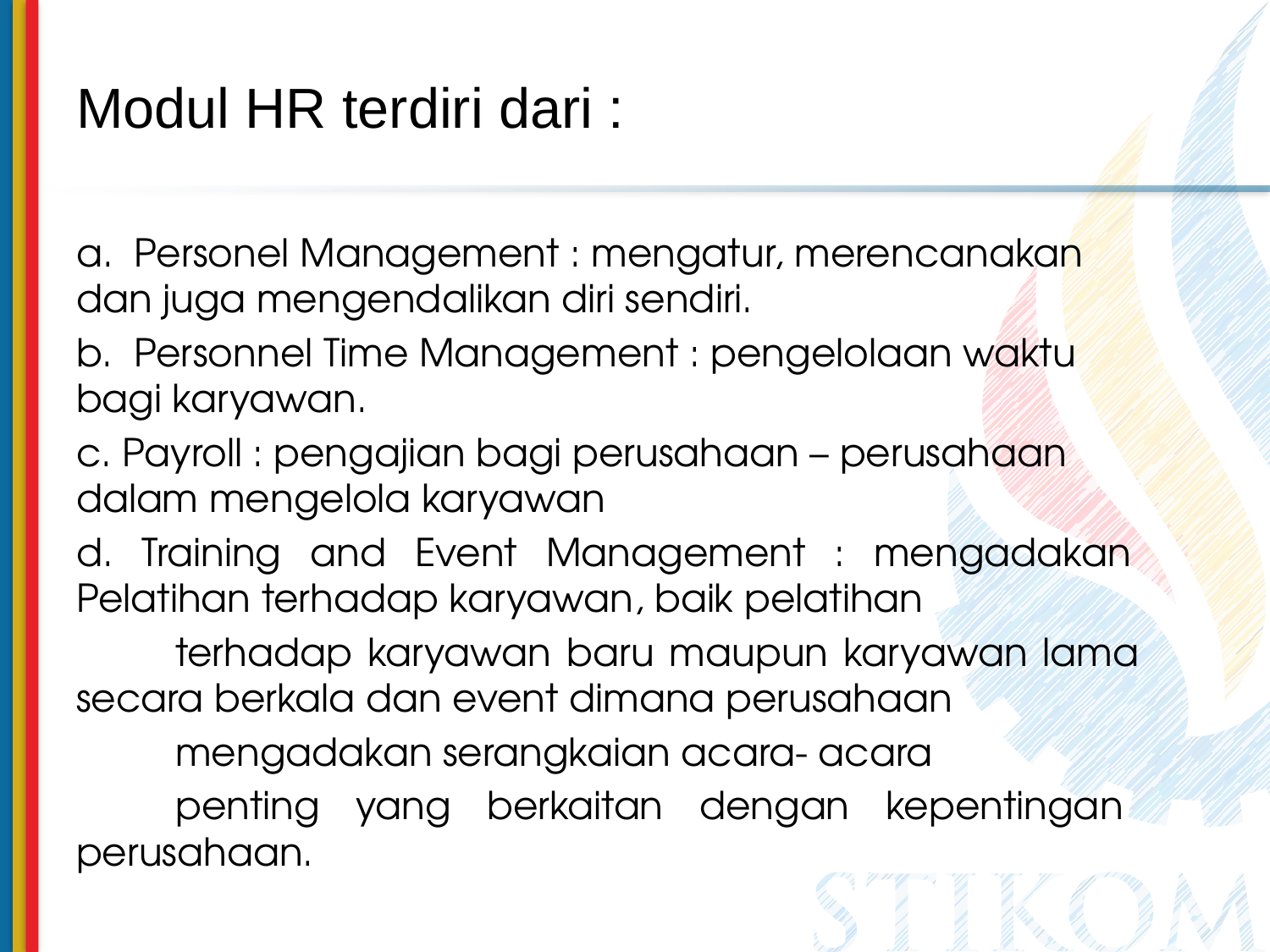

# Modul HR terdiri dari :
a.  Personel Management : mengatur, merencanakan 	dan juga mengendalikan diri sendiri.
b.  Personnel Time Management : pengelolaan waktu 	bagi karyawan.
c. Payroll : pengajian bagi perusahaan – perusahaan 	dalam mengelola karyawan
d. Training and Event Management : mengadakan 	Pelatihan terhadap karyawan, baik pelatihan
	terhadap karyawan baru maupun karyawan lama 	secara berkala dan event dimana perusahaan
	mengadakan serangkaian acara- acara
	penting yang berkaitan dengan kepentingan 	perusahaan.